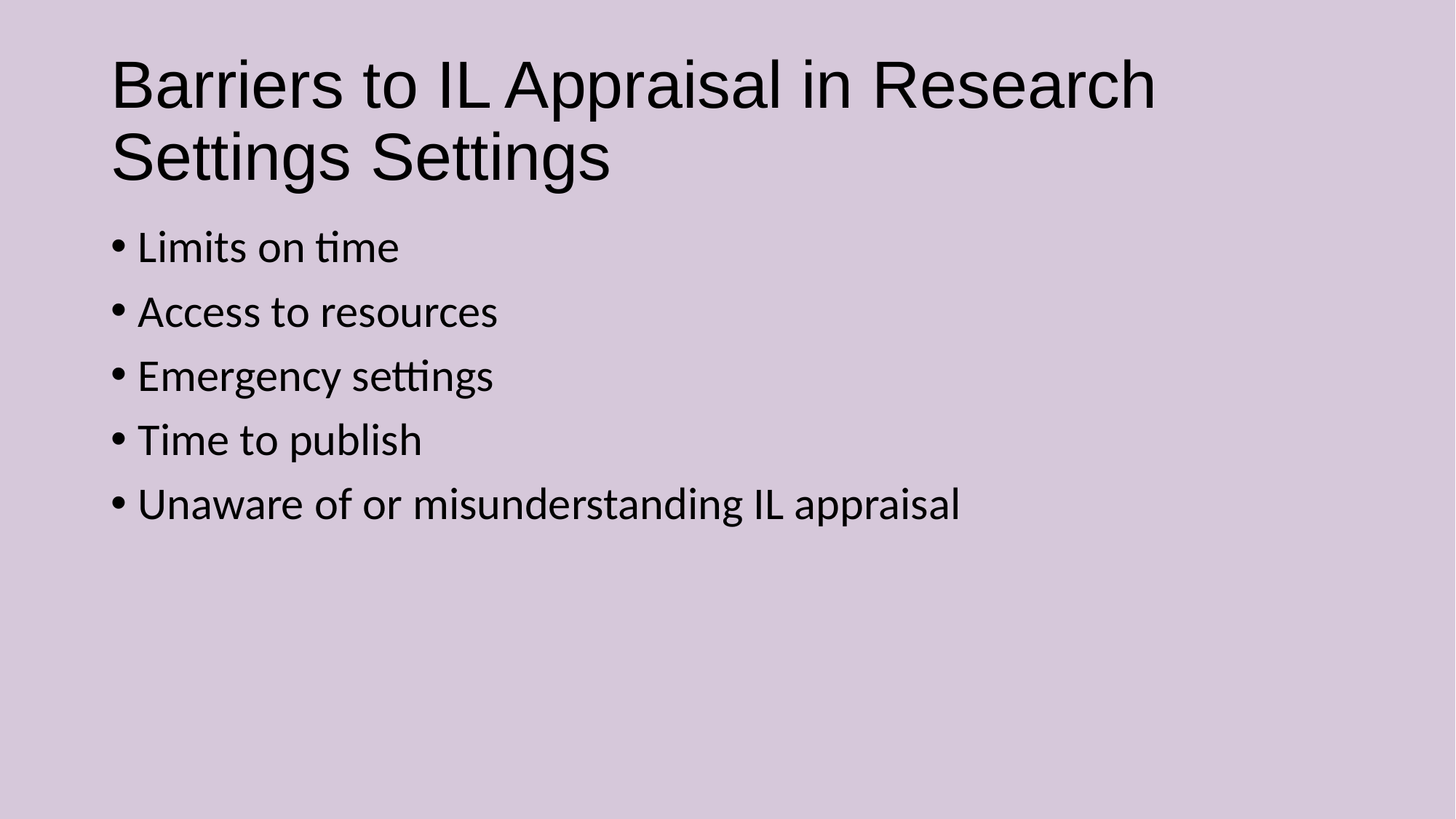

# Barriers to IL Appraisal in Research Settings Settings
Limits on time
Access to resources
Emergency settings
Time to publish
Unaware of or misunderstanding IL appraisal